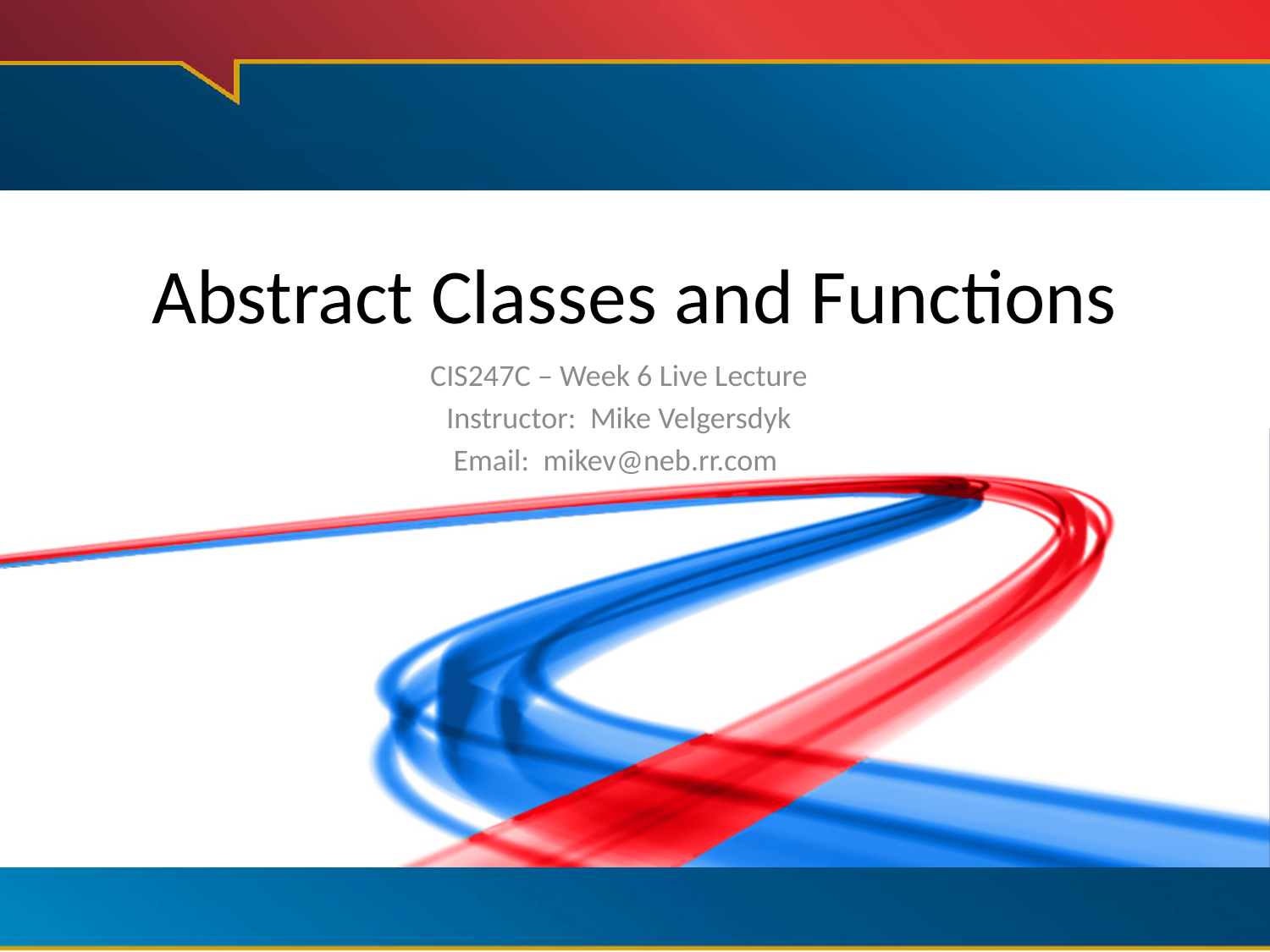

# Abstract Classes and Functions
CIS247C – Week 6 Live Lecture
Instructor:  Mike Velgersdyk
Email:  mikev@neb.rr.com